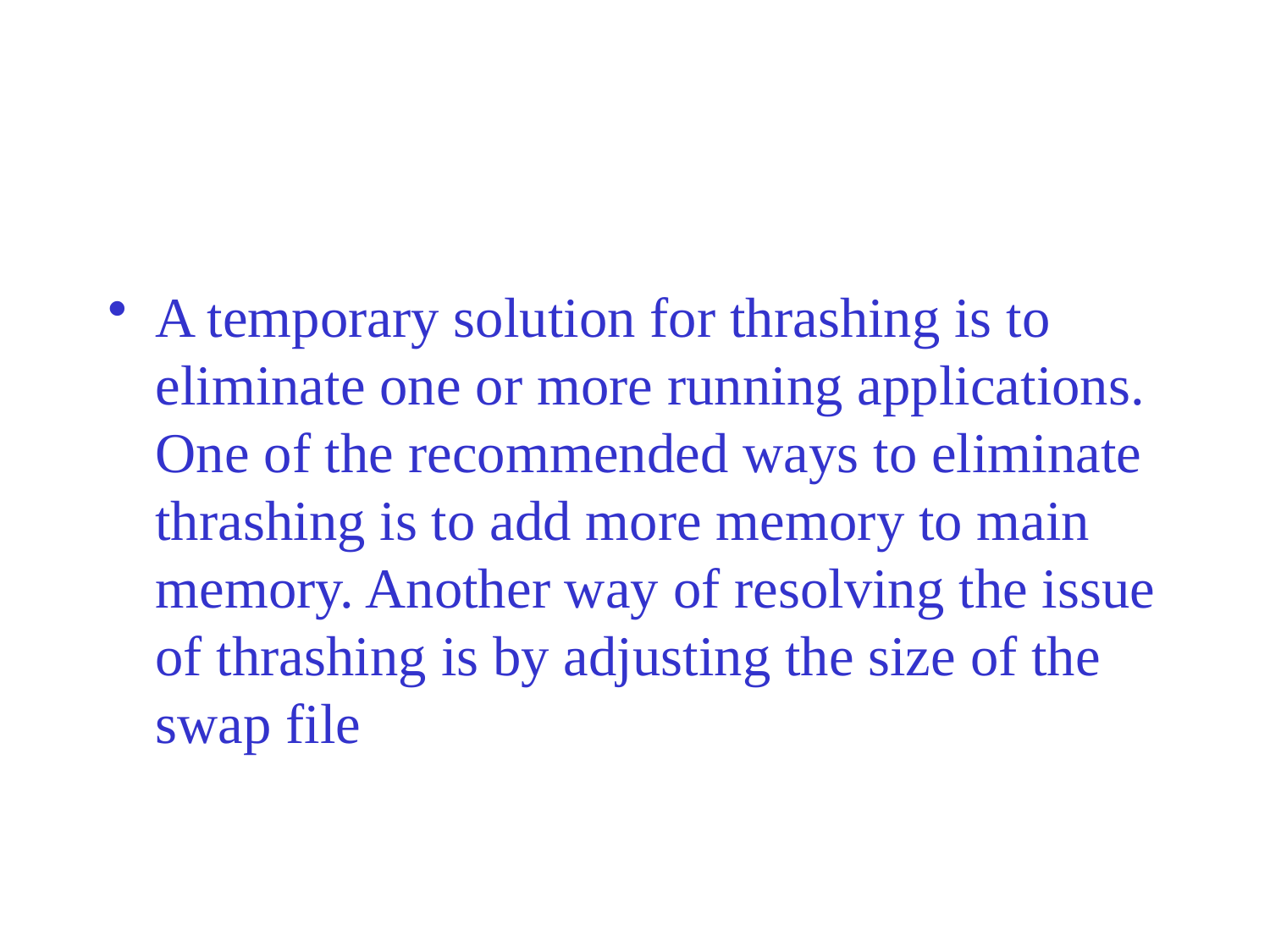

#
A temporary solution for thrashing is to eliminate one or more running applications. One of the recommended ways to eliminate thrashing is to add more memory to main memory. Another way of resolving the issue of thrashing is by adjusting the size of the swap file